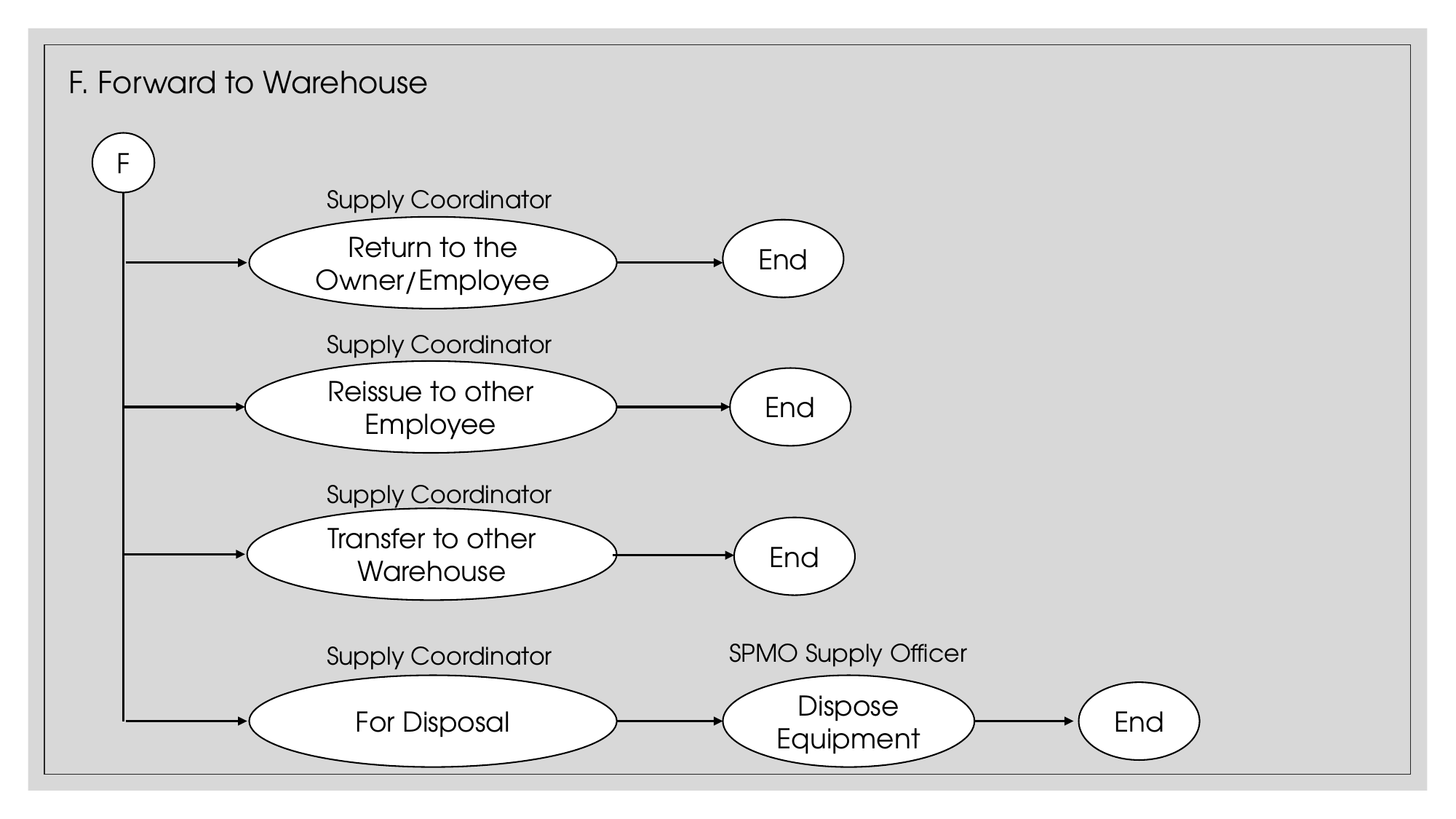

F. Forward to Warehouse
F
Supply Coordinator
Return to the Owner/Employee
End
Supply Coordinator
Reissue to other Employee
End
Supply Coordinator
Transfer to other Warehouse
End
SPMO Supply Officer
Supply Coordinator
For Disposal
Dispose Equipment
End